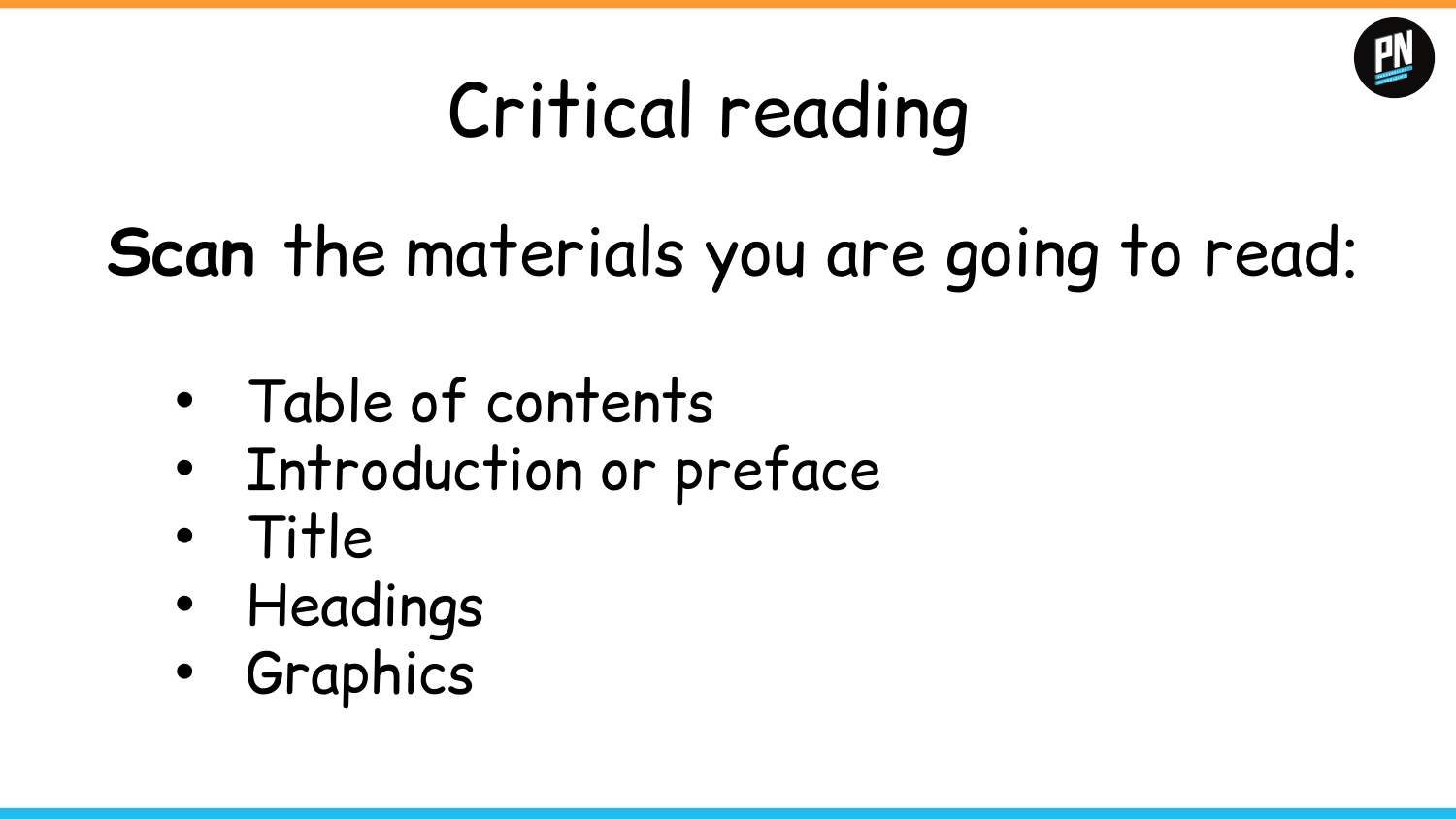

# Critical reading
Scan the materials you are going to read:

Table of contents
Introduction or preface
Title
Headings
Graphics